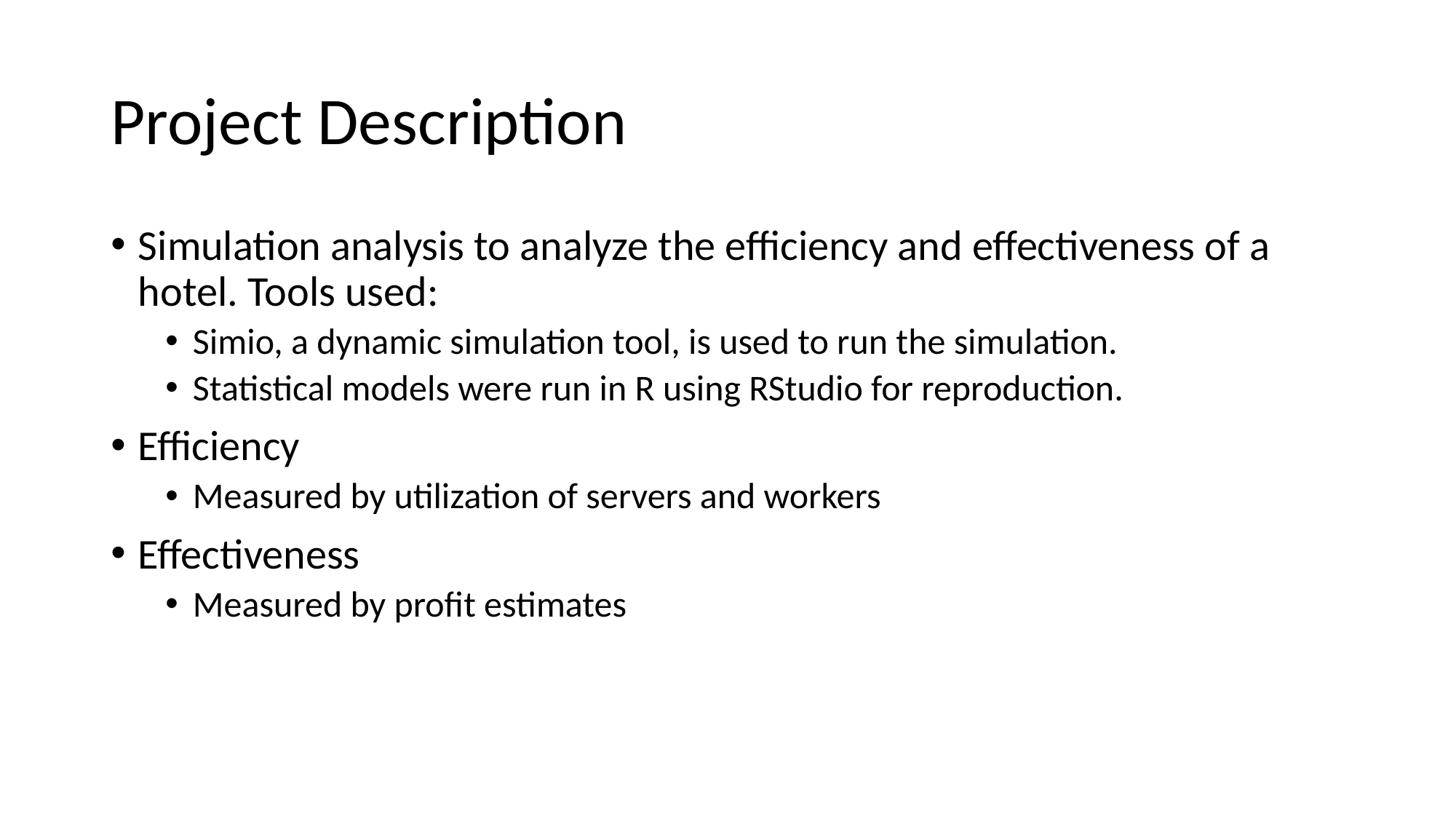

# Project Description
Simulation analysis to analyze the efficiency and effectiveness of a hotel. Tools used:
Simio, a dynamic simulation tool, is used to run the simulation.
Statistical models were run in R using RStudio for reproduction.
Efficiency
Measured by utilization of servers and workers
Effectiveness
Measured by profit estimates